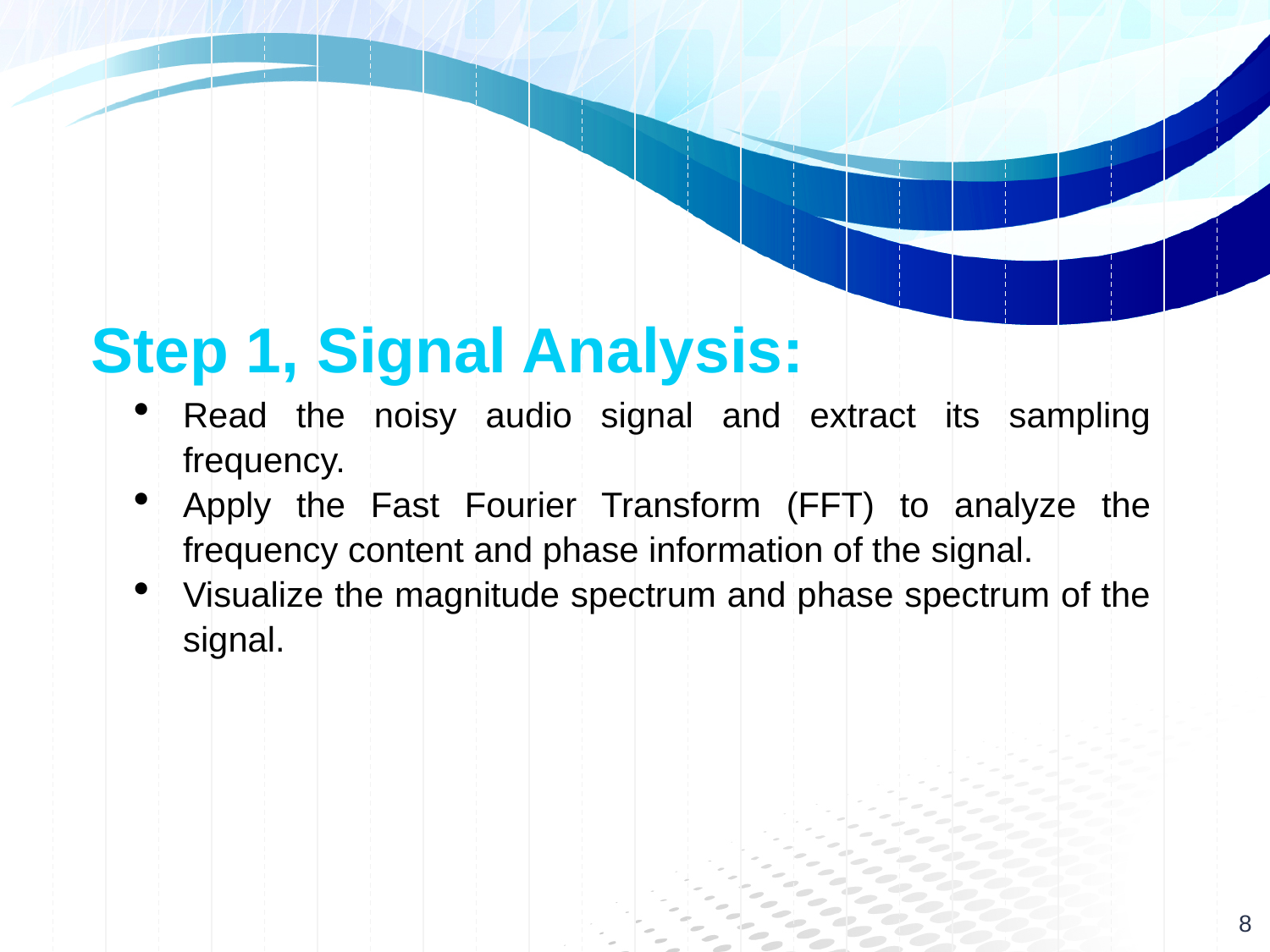

# Step 1, Signal Analysis:
Read the noisy audio signal and extract its sampling frequency.
Apply the Fast Fourier Transform (FFT) to analyze the frequency content and phase information of the signal.
Visualize the magnitude spectrum and phase spectrum of the signal.
8